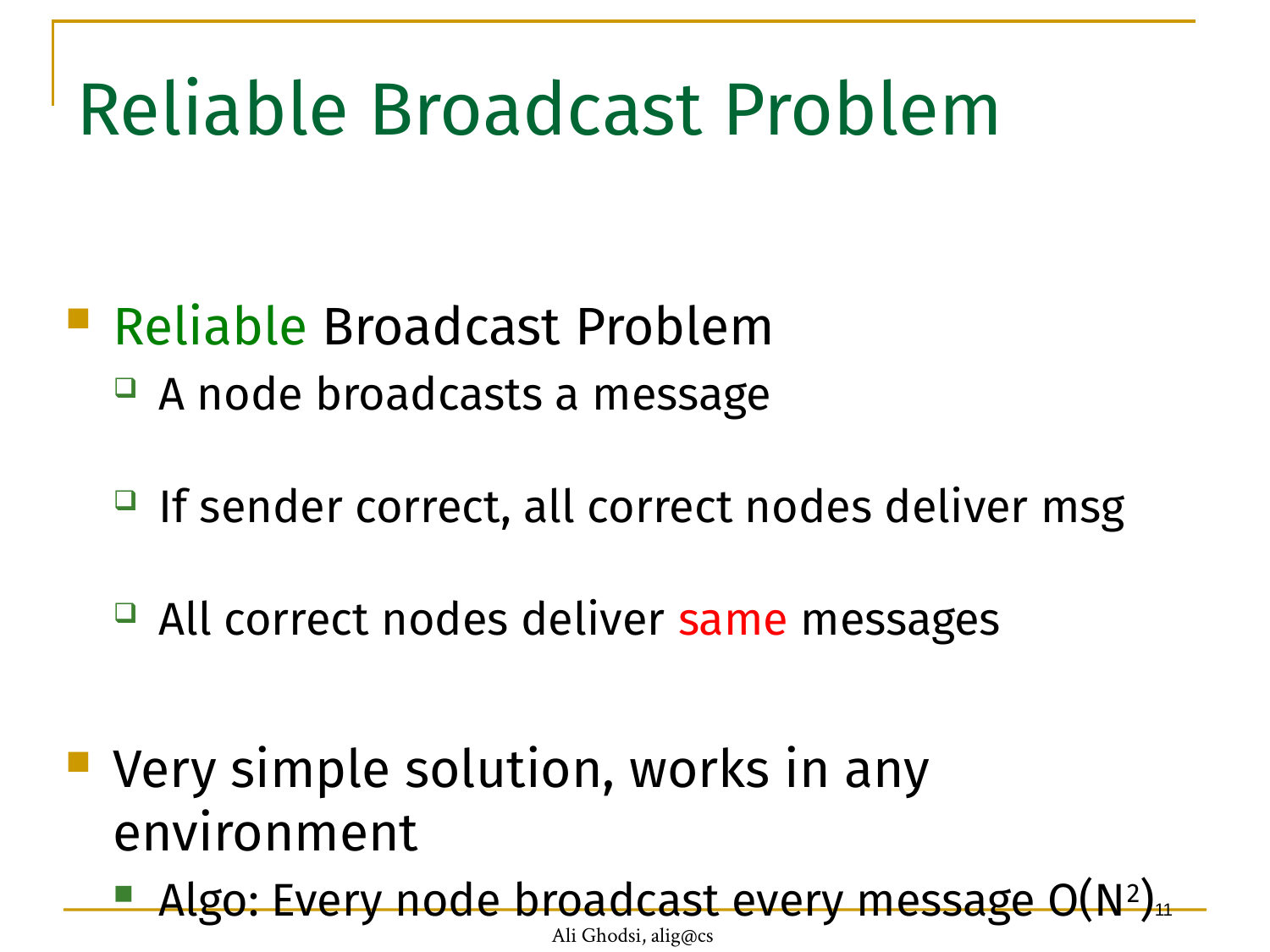

Reliable Broadcast Problem

Reliable Broadcast Problem
A node broadcasts a message

If sender correct, all correct nodes deliver msg

All correct nodes deliver same messages

Very simple solution, works in any environment
Algo: Every node broadcast every message O(N2)

Ali Ghodsi, alig@cs
11